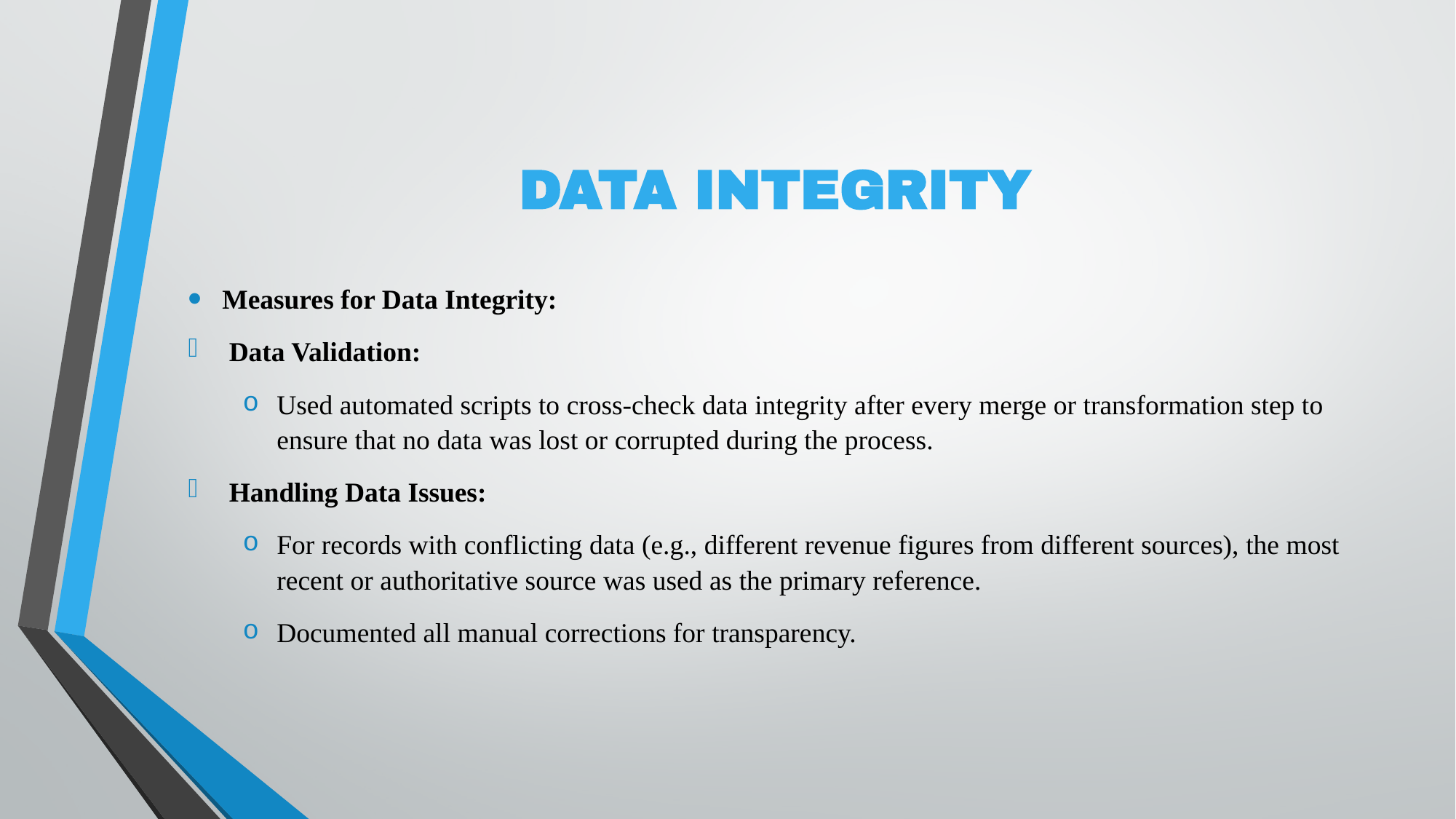

# DATA INTEGRITY
Measures for Data Integrity:
Data Validation:
Used automated scripts to cross-check data integrity after every merge or transformation step to ensure that no data was lost or corrupted during the process.
Handling Data Issues:
For records with conflicting data (e.g., different revenue figures from different sources), the most recent or authoritative source was used as the primary reference.
Documented all manual corrections for transparency.